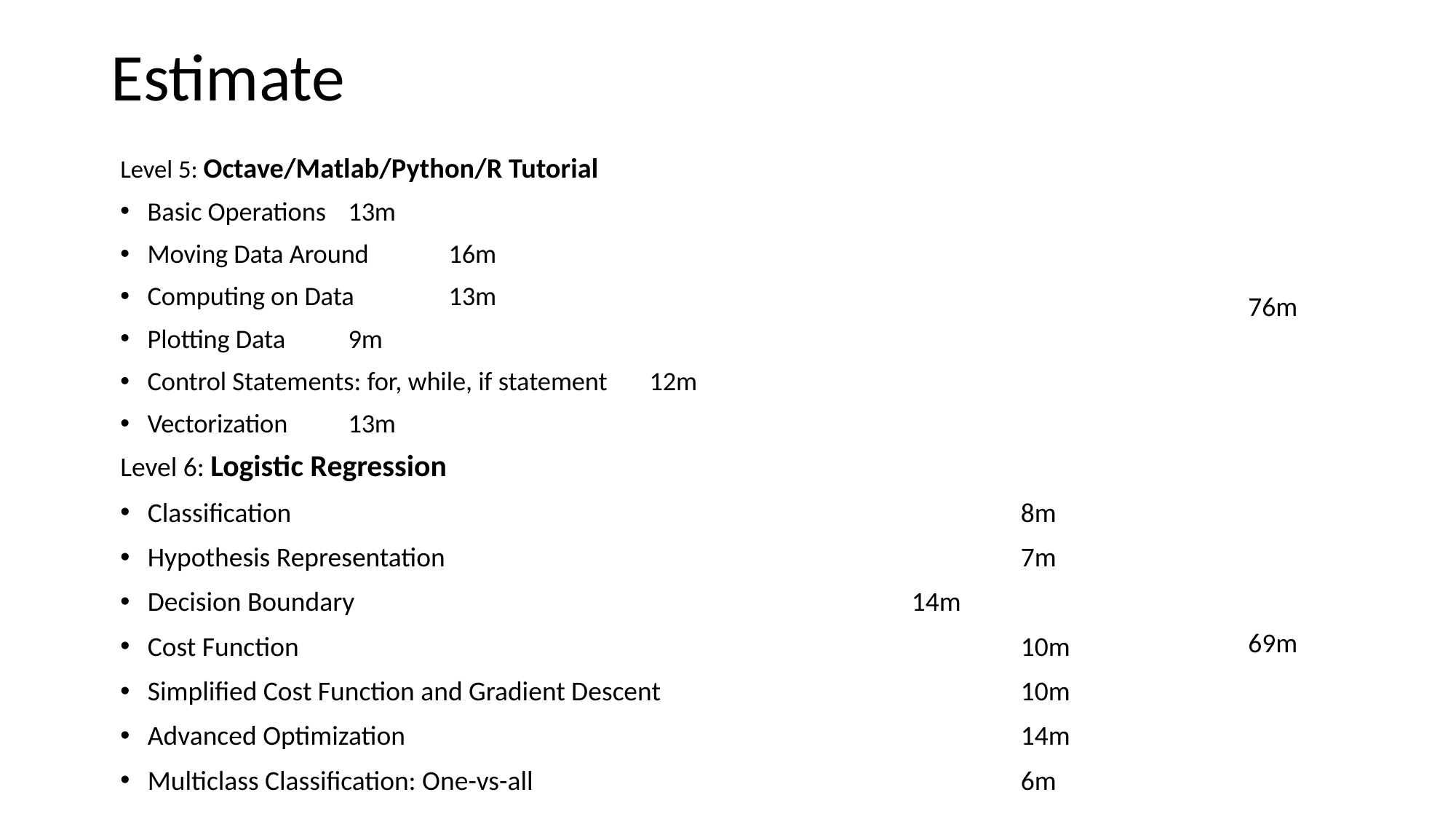

# Estimate
Level 5: Octave/Matlab/Python/R Tutorial
Basic Operations							13m
Moving Data Around						16m
Computing on Data						13m
Plotting Data							9m
Control Statements: for, while, if statement				12m
Vectorization							13m

76m
Level 6: Logistic Regression
Classification							8m
Hypothesis Representation						7m
Decision Boundary						14m
Cost Function							10m
Simplified Cost Function and Gradient Descent				10m
Advanced Optimization						14m
Multiclass Classification: One-vs-all					6m

69m